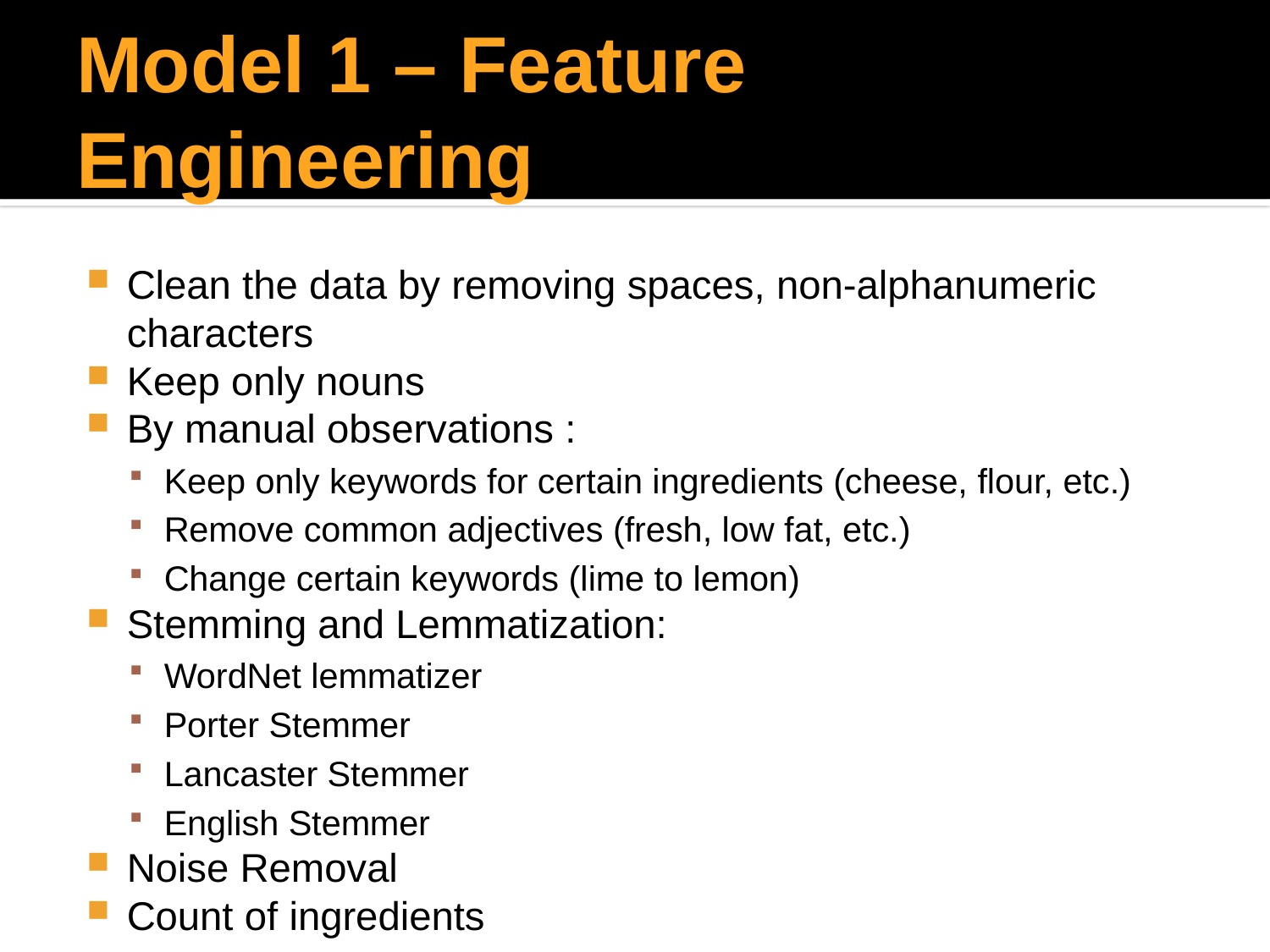

# Model 1 – Feature Engineering
Clean the data by removing spaces, non-alphanumeric characters
Keep only nouns
By manual observations :
Keep only keywords for certain ingredients (cheese, flour, etc.)
Remove common adjectives (fresh, low fat, etc.)
Change certain keywords (lime to lemon)
Stemming and Lemmatization:
WordNet lemmatizer
Porter Stemmer
Lancaster Stemmer
English Stemmer
Noise Removal
Count of ingredients